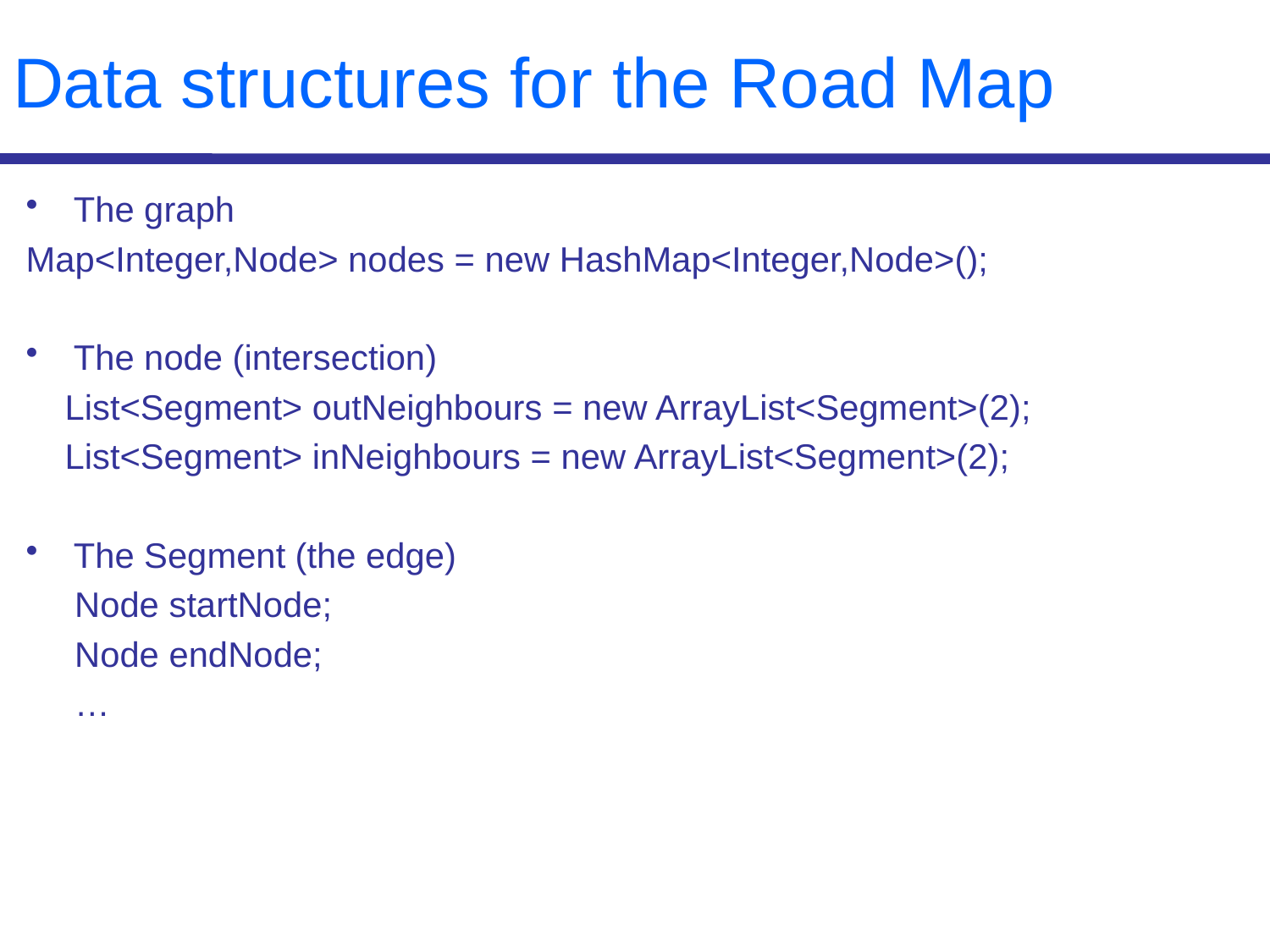

# Data structures for the Road Map
The graph
Map<Integer,Node> nodes = new HashMap<Integer,Node>();

The node (intersection)
    List<Segment> outNeighbours = new ArrayList<Segment>(2);
    List<Segment> inNeighbours = new ArrayList<Segment>(2);

The Segment (the edge)
     Node startNode;
     Node endNode;
     …